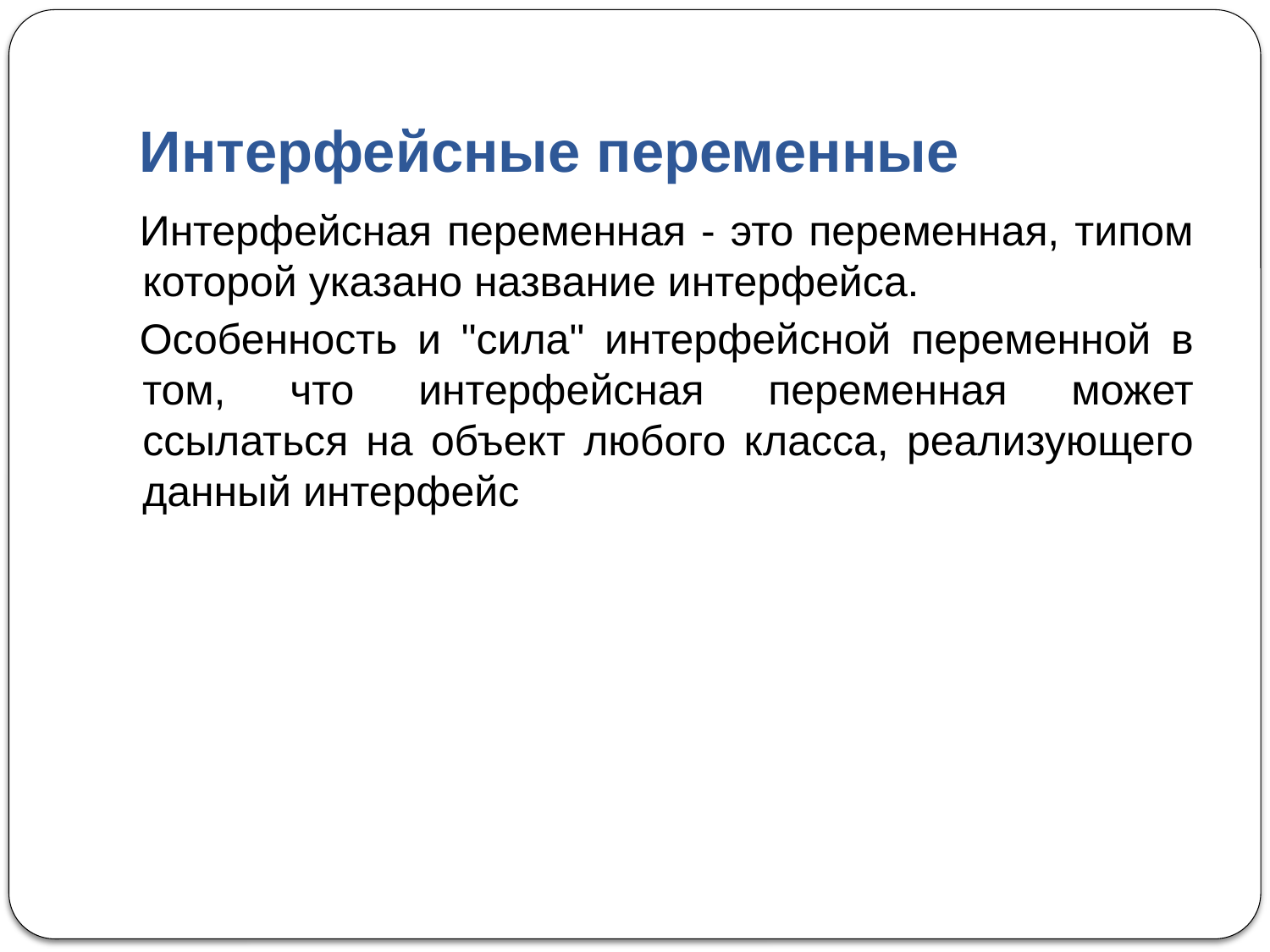

# Интерфейсные переменные
Интерфейсная переменная - это переменная, типом которой указано название интерфейса.
Особенность и "сила" интерфейсной переменной в том, что интерфейсная переменная может ссылаться на объект любого класса, реализующего данный интерфейс